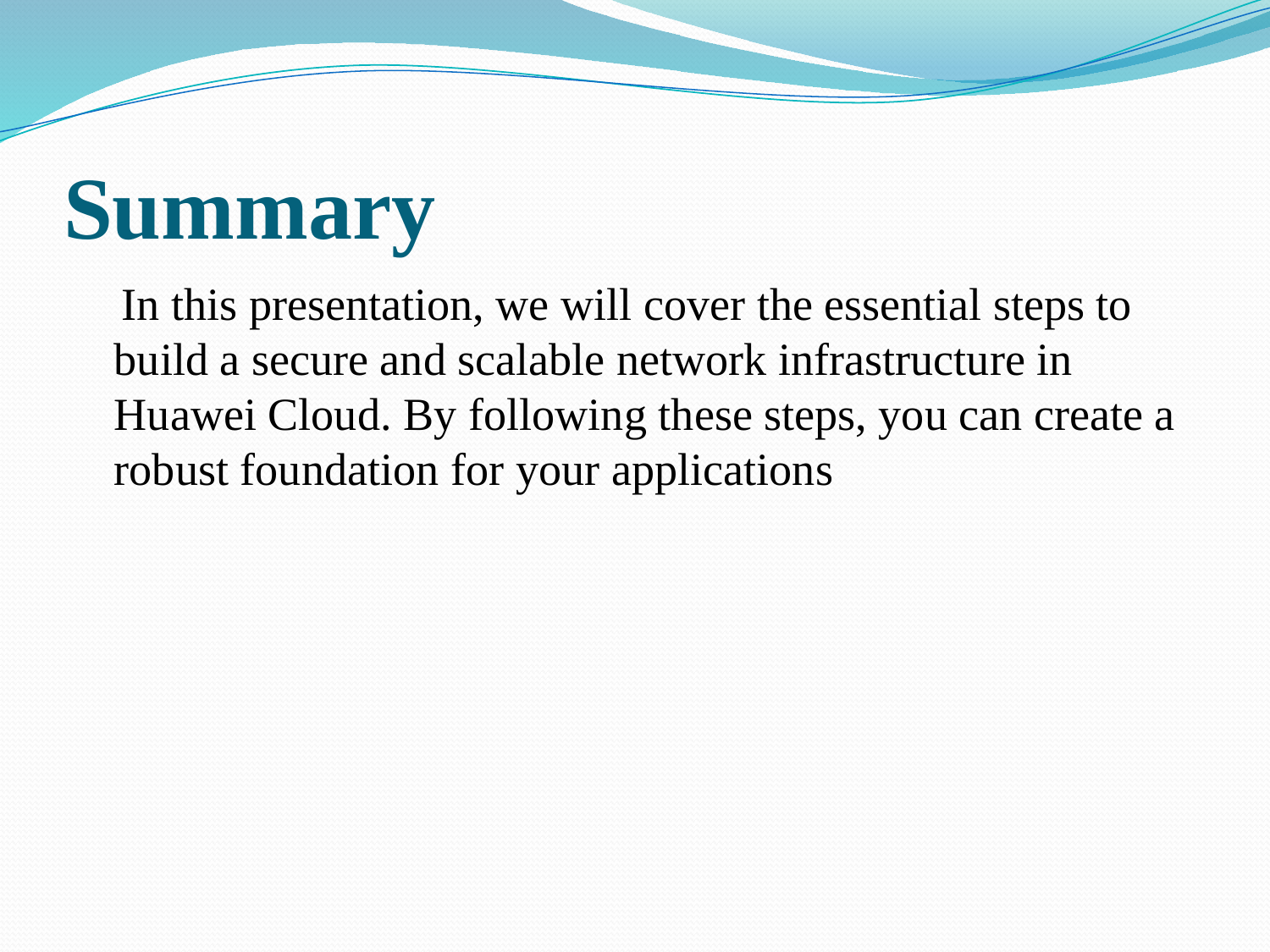

# Summary
    In this presentation, we will cover the essential steps to build a secure and scalable network infrastructure in Huawei Cloud. By following these steps, you can create a robust foundation for your applications